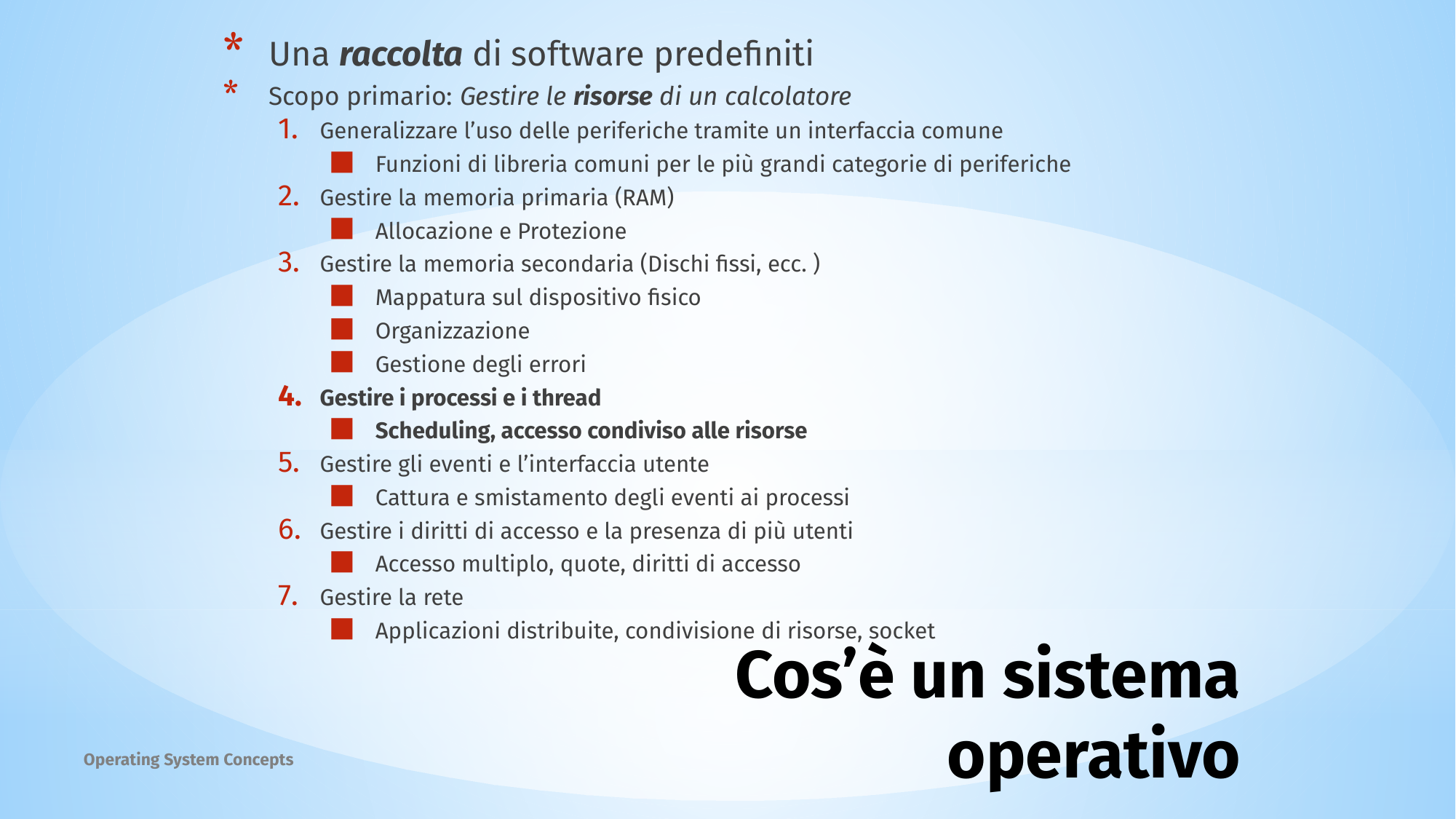

Una raccolta di software predefiniti
Scopo primario: Gestire le risorse di un calcolatore
Generalizzare l’uso delle periferiche tramite un interfaccia comune
Funzioni di libreria comuni per le più grandi categorie di periferiche
Gestire la memoria primaria (RAM)
Allocazione e Protezione
Gestire la memoria secondaria (Dischi fissi, ecc. )
Mappatura sul dispositivo fisico
Organizzazione
Gestione degli errori
Gestire i processi e i thread
Scheduling, accesso condiviso alle risorse
Gestire gli eventi e l’interfaccia utente
Cattura e smistamento degli eventi ai processi
Gestire i diritti di accesso e la presenza di più utenti
Accesso multiplo, quote, diritti di accesso
Gestire la rete
Applicazioni distribuite, condivisione di risorse, socket

# Cos’è un sistema operativo
Operating System Concepts